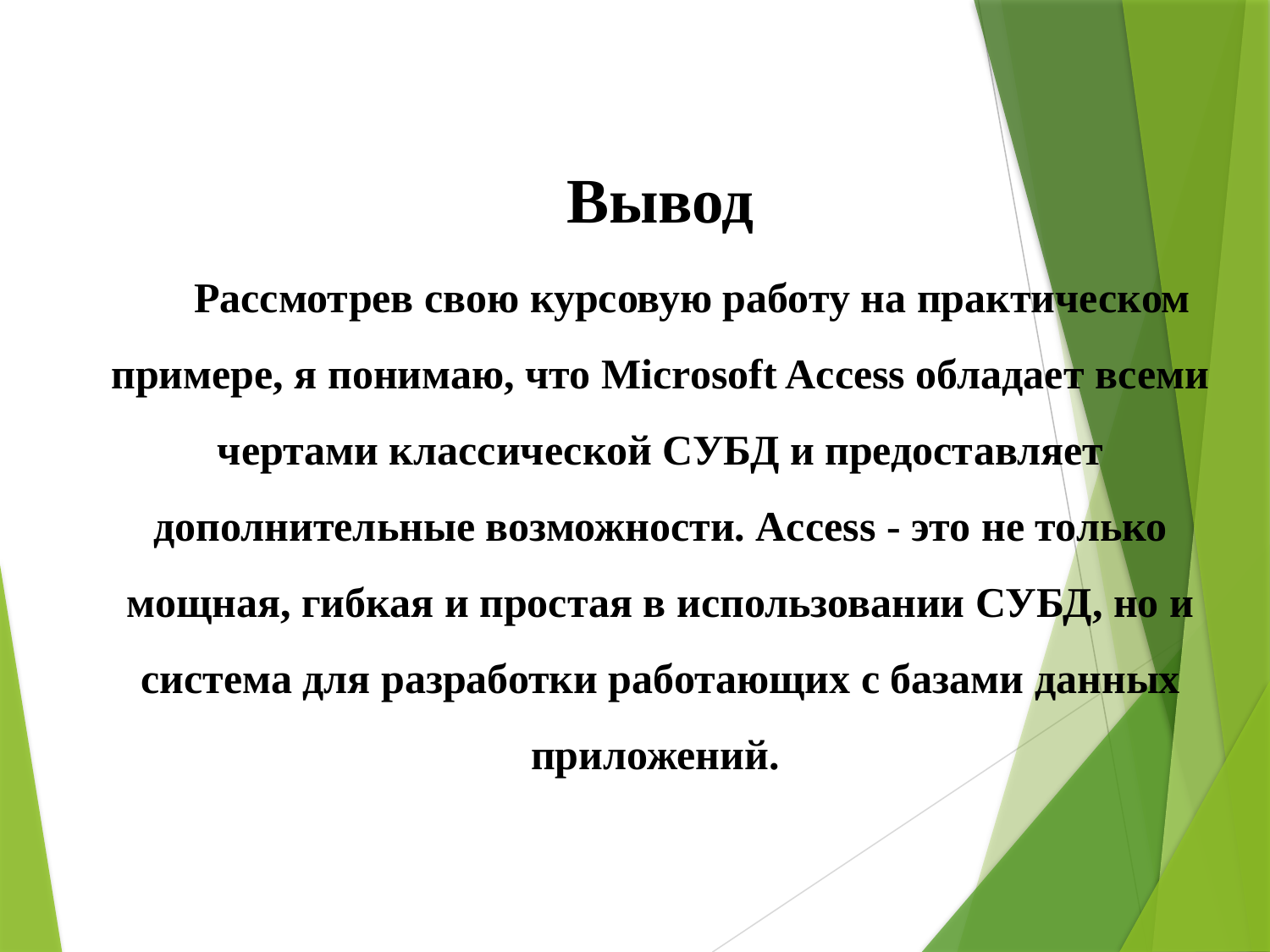

Вывод
Рассмотрев свою курсовую работу на практическом примере, я понимаю, что Microsoft Access обладает всеми чертами классической СУБД и предоставляет дополнительные возможности. Access - это не только мощная, гибкая и простая в использовании СУБД, но и система для разработки работающих с базами данных приложений.